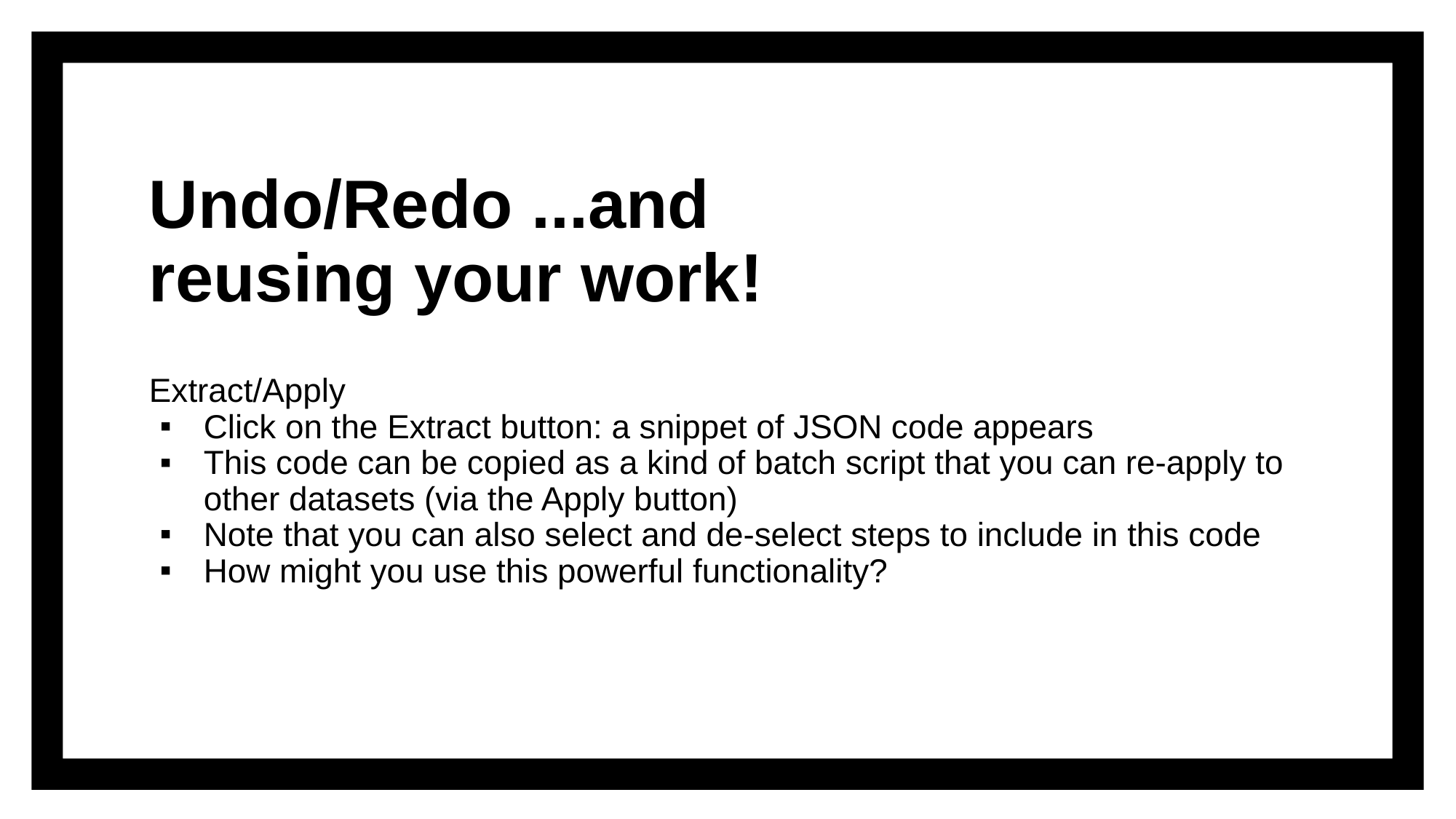

# Undo/Redo ...and reusing your work!
Extract/Apply
Click on the Extract button: a snippet of JSON code appears
This code can be copied as a kind of batch script that you can re-apply to other datasets (via the Apply button)
Note that you can also select and de-select steps to include in this code
How might you use this powerful functionality?